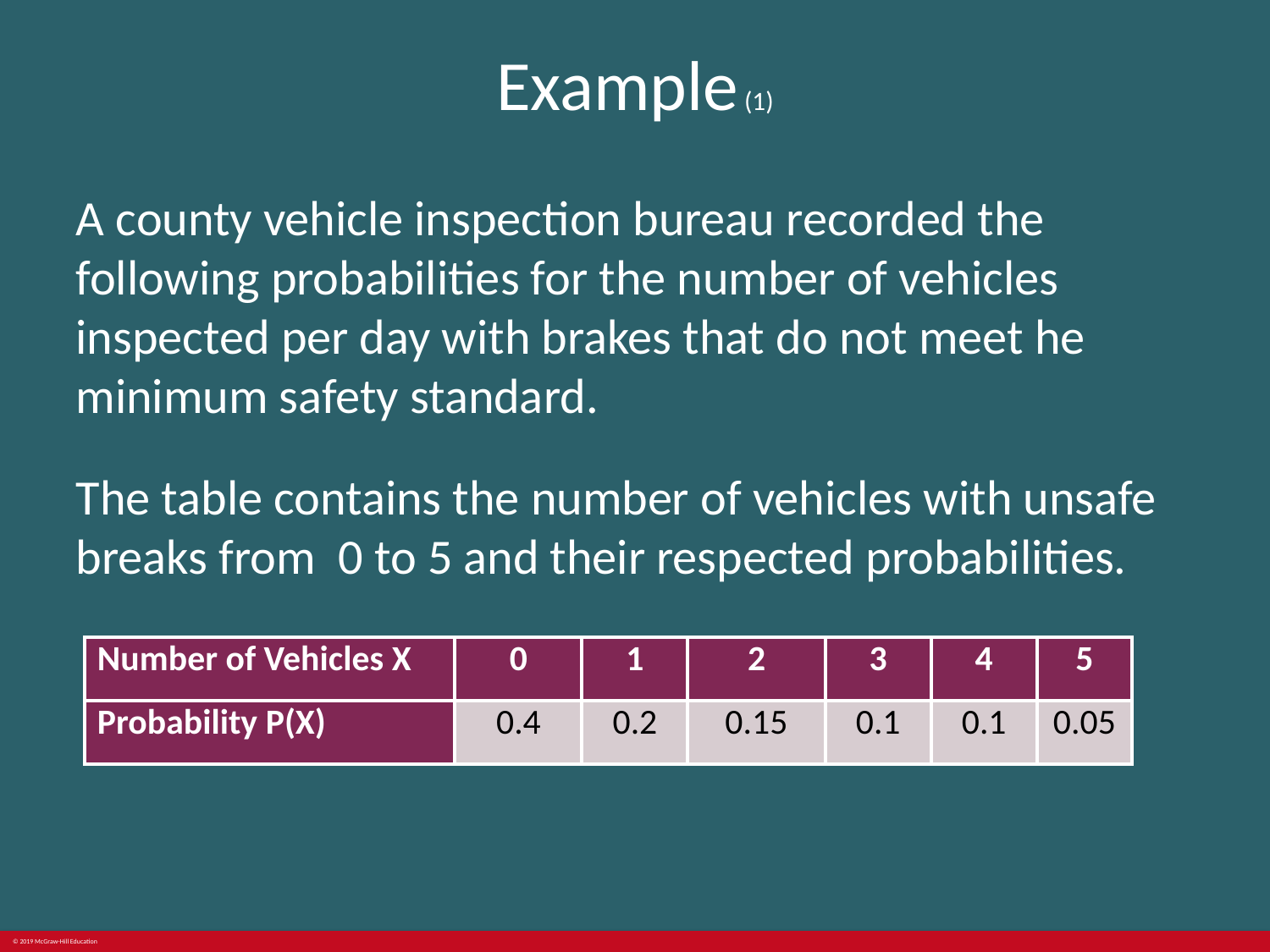

# Example (1)
A county vehicle inspection bureau recorded the following probabilities for the number of vehicles inspected per day with brakes that do not meet he minimum safety standard.
The table contains the number of vehicles with unsafe breaks from  0 to 5 and their respected probabilities.
| Number of Vehicles X | 0 | 1 | 2 | 3 | 4 | 5 |
| --- | --- | --- | --- | --- | --- | --- |
| Probability P(X) | 0.4 | 0.2 | 0.15 | 0.1 | 0.1 | 0.05 |